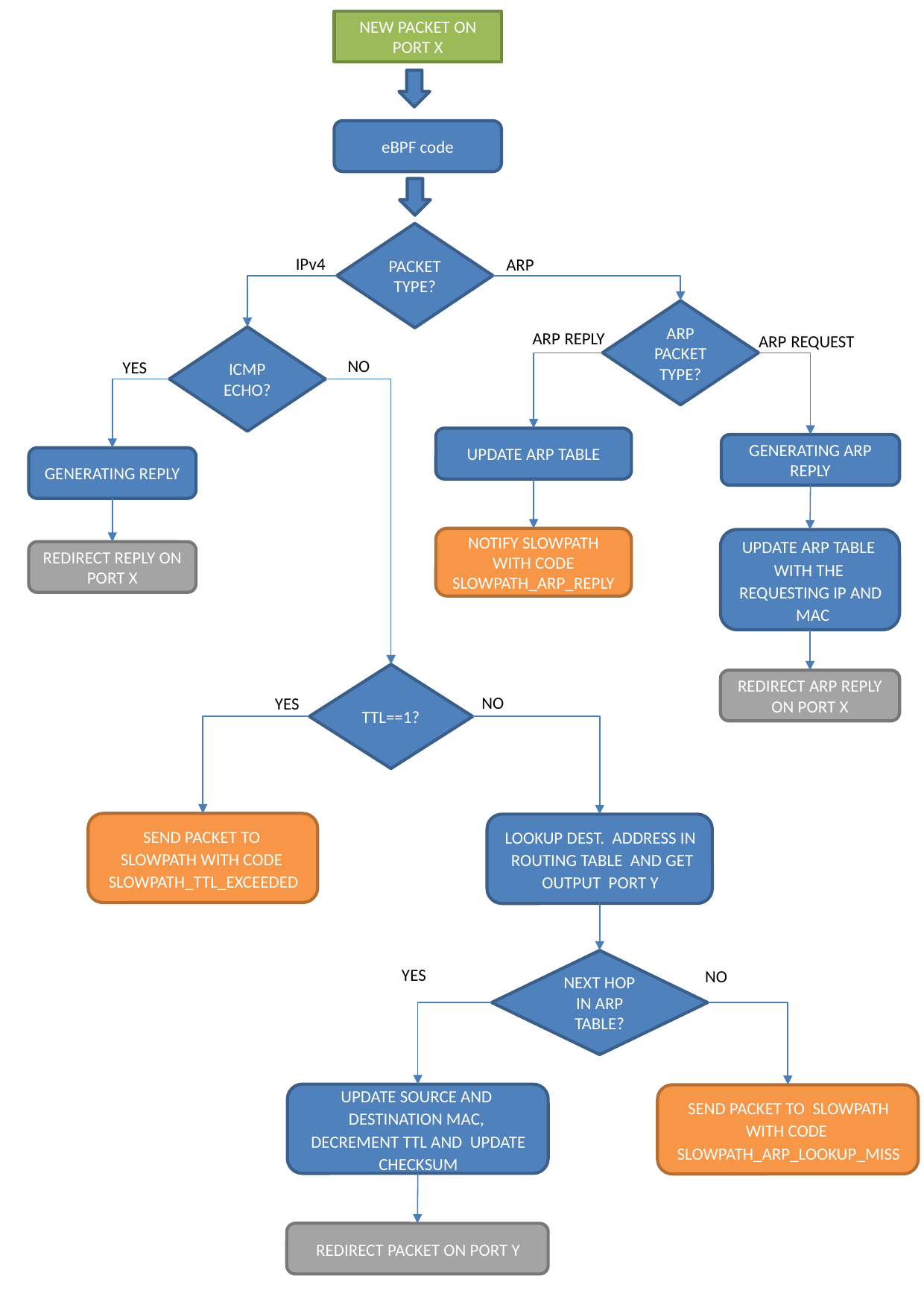

NEW PACKET ON PORT X

eBPF code
eBPF CODE

PACKET TYPE?
PACKET  TYPE?
IPv4
ARP
ARP PACKET TYPE?
ARP REPLY
ICMP ECHO?
ARP PACKET  TYPE?
ARP REQUEST
NO
ICMP  ECHO?
YES
UPDATE ARP TABLE
GENERATING ARP  REPLY
GENERATING ARP REPLY
UPDATE ARP TABLE
GENERATING REPLY
GENERATING REPLY
NOTIFY SLOWPATH WITH CODE SLOWPATH_ARP_REPLY
UPDATE ARP TABLE  WITH THE  REQUESTING IP AND  MAC
NOTIFY SLOWPATH  WITH CODE  ARP_REPLY
REDIRECT REPLY ON PORT X
REDIRECT REPLY ON  PORT X
TTL==1?
REDIRECT ARP REPLY ON PORT X
REDIRECT ARP REPLY  ON PORT X
NO
YES
TTL == 1?
SEND PACKET TO  SLOWPATH WITH CODE  SLOWPATH_TTL_EXCEEDED
LOOKUP DEST.  ADDRESS IN  ROUTING TABLE  AND GET OUTPUT  PORT Y
SEND PACKET TO  SLOWPATH WITH CODE  TTL_EXCEEDED
NEXT HOP IN ARP TABLE?
YES
NO
NEXT HOP IN  ARP TABLE?
SEND PACKET TO  SLOWPATH WITH CODE  ARP_LOOKUP_MISS
UPDATE SOURCE AND  DESTINATION MAC,  DECREMENT TTL AND  UPDATE CHECKSUM
SEND PACKET TO  SLOWPATH WITH CODE  SLOWPATH_ARP_LOOKUP_MISS
REDIRECT PACKET ON PORT Y